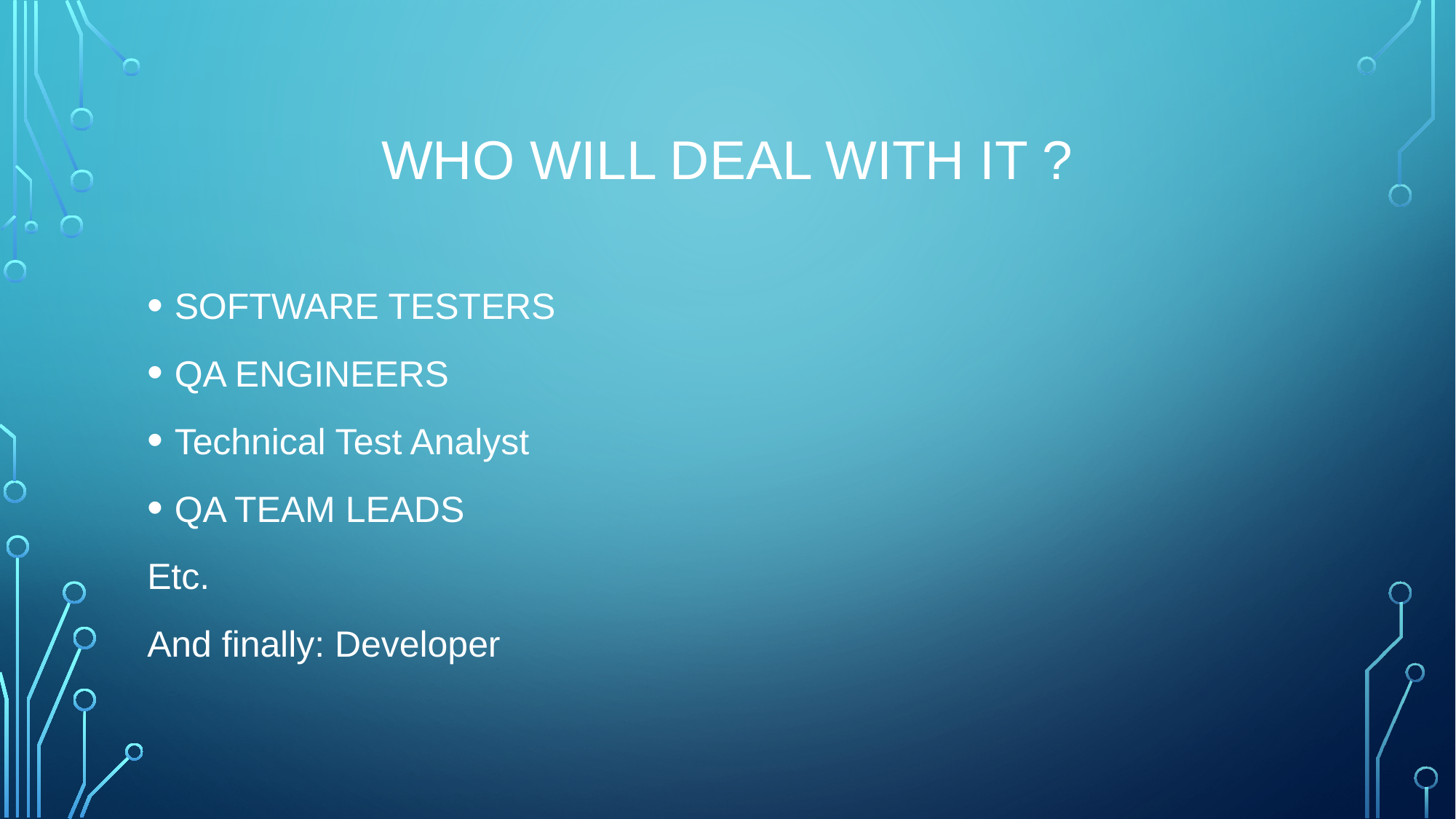

# Who will deal with it ?
SOFTWARE TESTERS
QA ENGINEERS
Technical Test Analyst
QA TEAM LEADS
Etc.
And finally: Developer